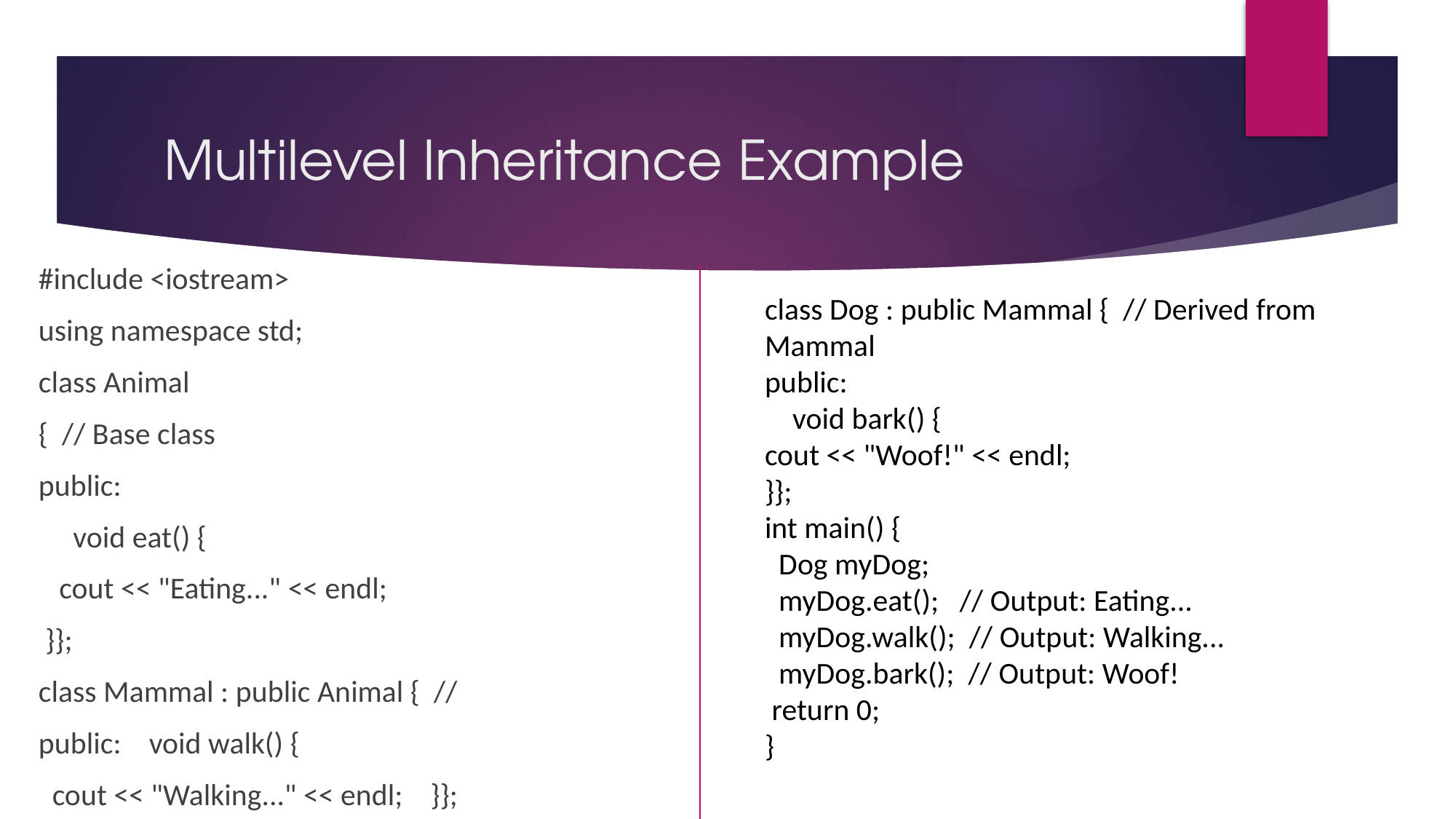

# Multilevel Inheritance Example
#include <iostream>
using namespace std;
class Animal
{  // Base class
public:
     void eat() {
   cout << "Eating..." << endl;
 }};
class Mammal : public Animal {  //
public:    void walk() {
  cout << "Walking..." << endl;    }};
class Dog : public Mammal {  // Derived from Mammal
public:
    void bark() {
cout << "Woof!" << endl;
}};
int main() {
  Dog myDog;
  myDog.eat();   // Output: Eating...
  myDog.walk();  // Output: Walking...
  myDog.bark();  // Output: Woof!
 return 0;
}